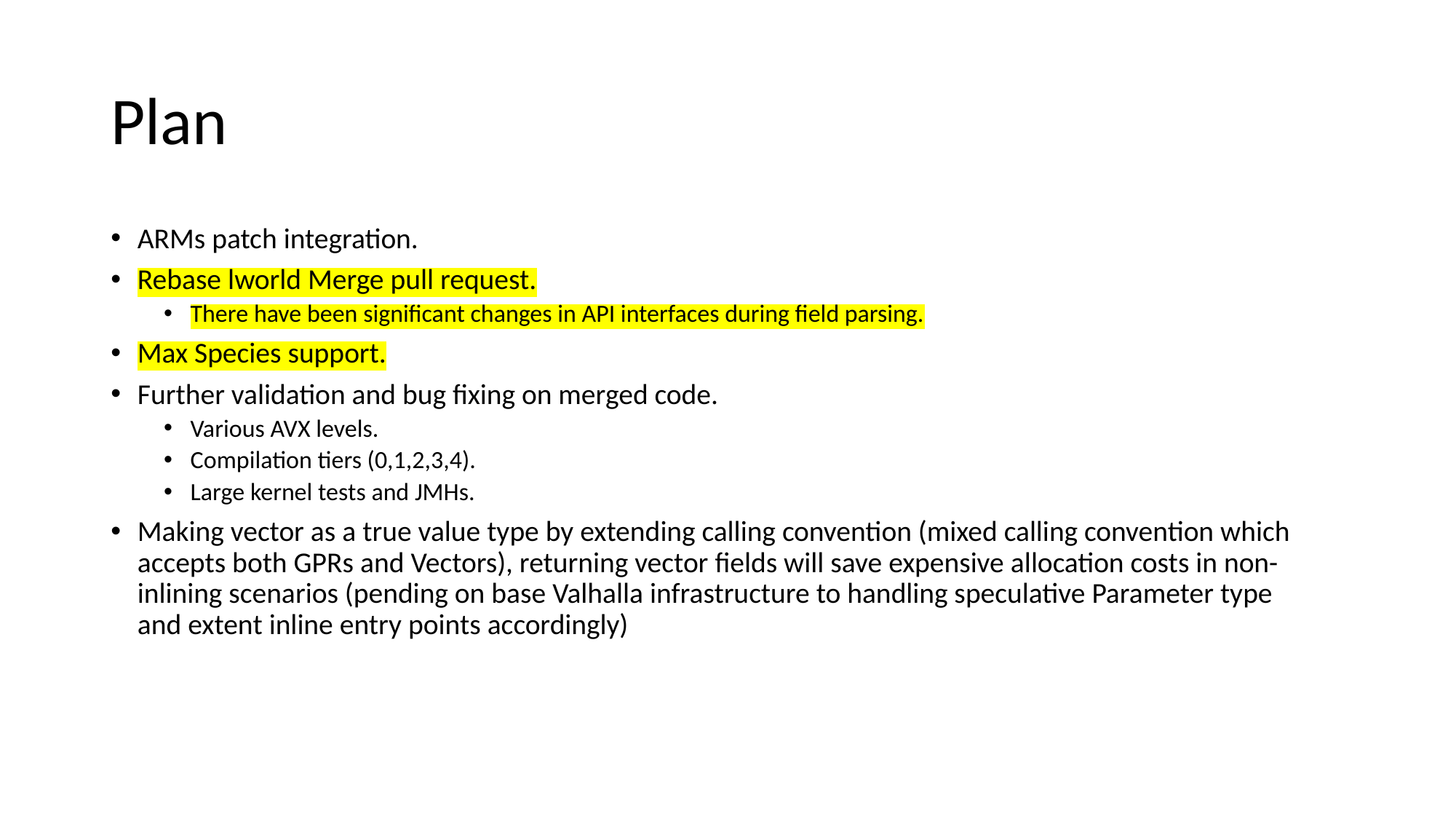

# Plan
ARMs patch integration.
Rebase lworld Merge pull request.
There have been significant changes in API interfaces during field parsing.
Max Species support.
Further validation and bug fixing on merged code.
Various AVX levels.
Compilation tiers (0,1,2,3,4).
Large kernel tests and JMHs.
Making vector as a true value type by extending calling convention (mixed calling convention which accepts both GPRs and Vectors), returning vector fields will save expensive allocation costs in non-inlining scenarios (pending on base Valhalla infrastructure to handling speculative Parameter type and extent inline entry points accordingly)